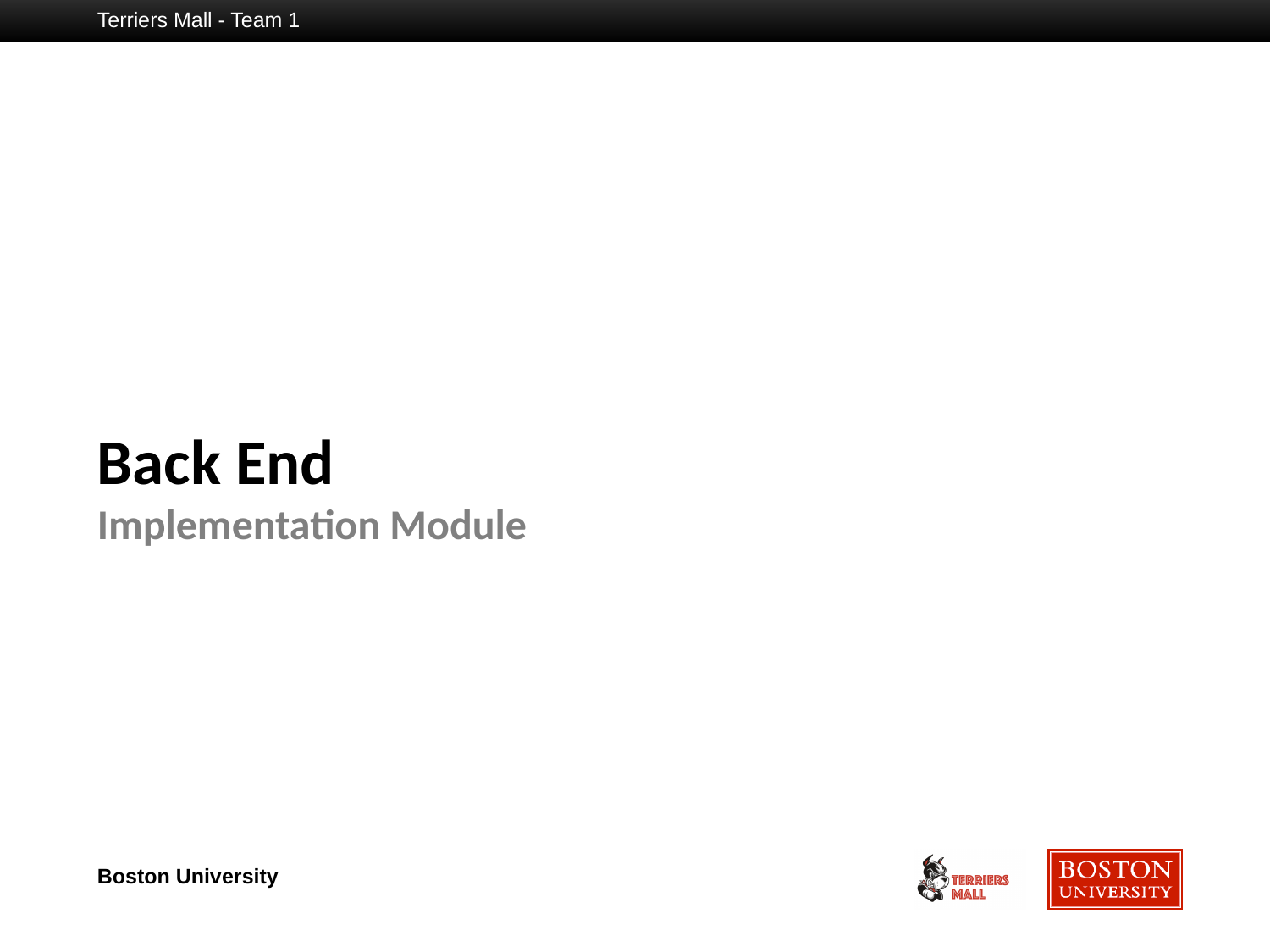

Terriers Mall - Team 1

Back End
Implementation Module